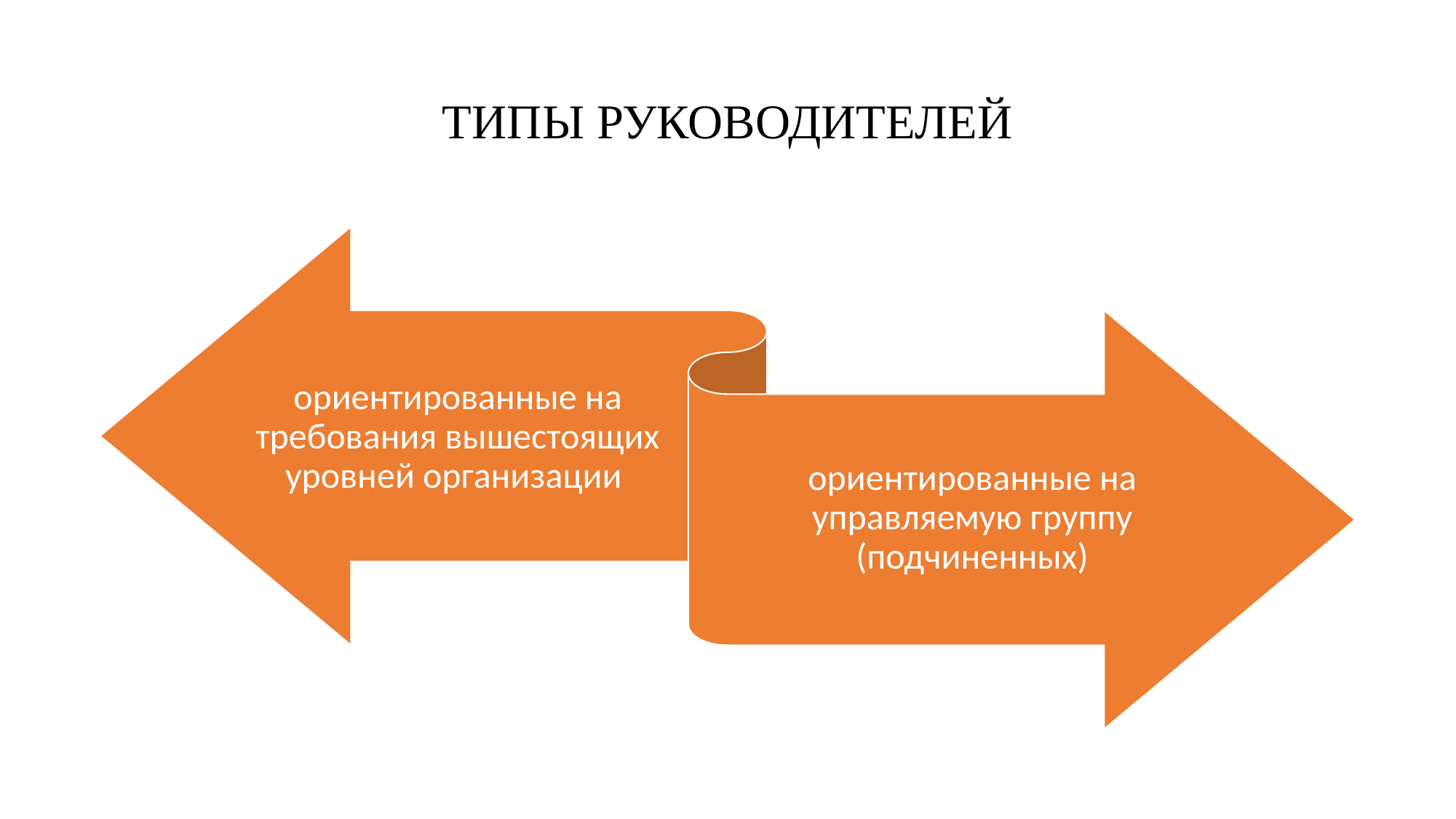

# ТИПЫ РУКОВОДИТЕЛЕЙ
ориентированные на требования вышестоящих уровней организации
ориентированные на управляемую группу (подчиненных)